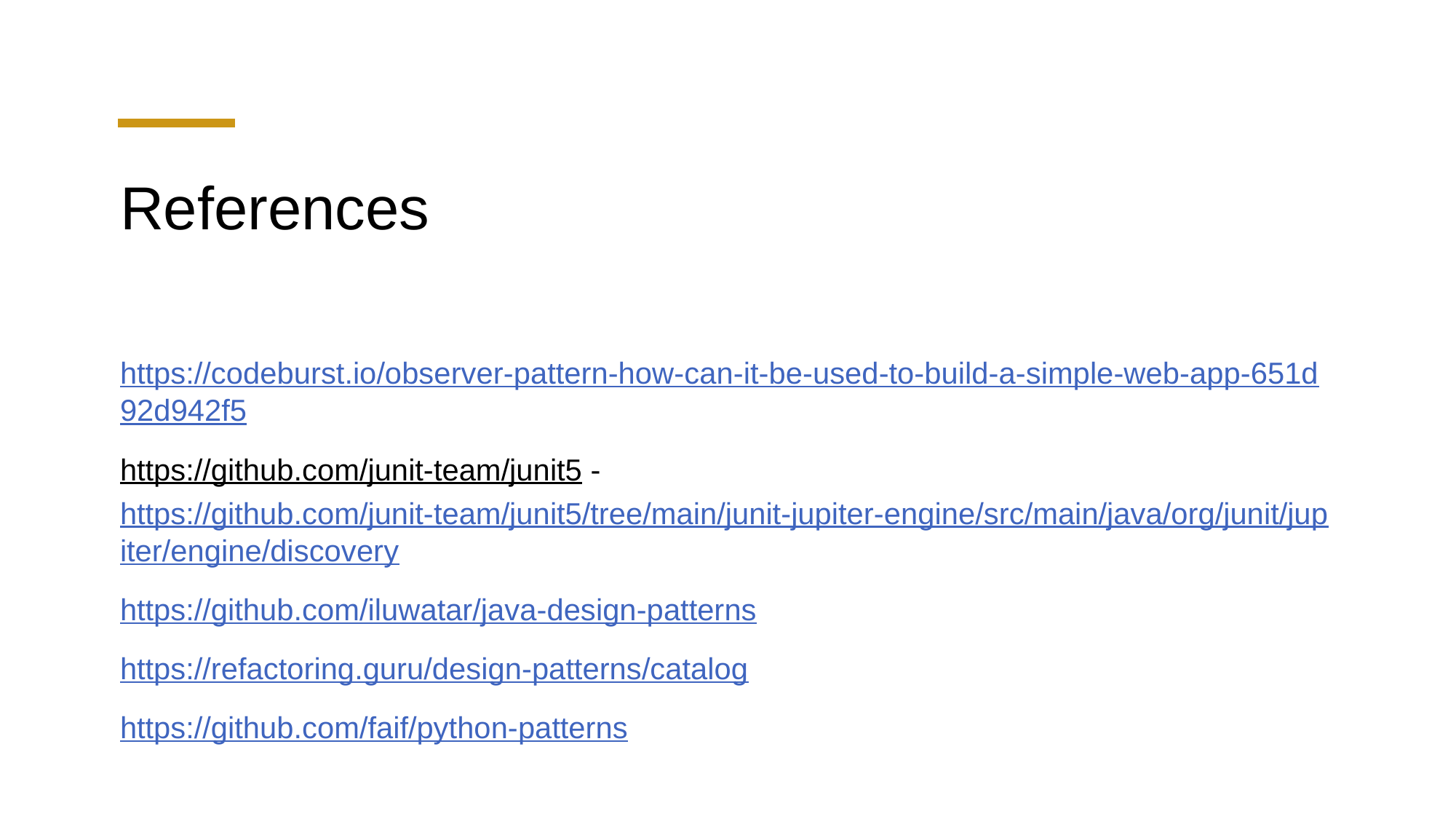

# References
https://codeburst.io/observer-pattern-how-can-it-be-used-to-build-a-simple-web-app-651d92d942f5
https://github.com/junit-team/junit5 - https://github.com/junit-team/junit5/tree/main/junit-jupiter-engine/src/main/java/org/junit/jupiter/engine/discovery
https://github.com/iluwatar/java-design-patterns
https://refactoring.guru/design-patterns/catalog
https://github.com/faif/python-patterns